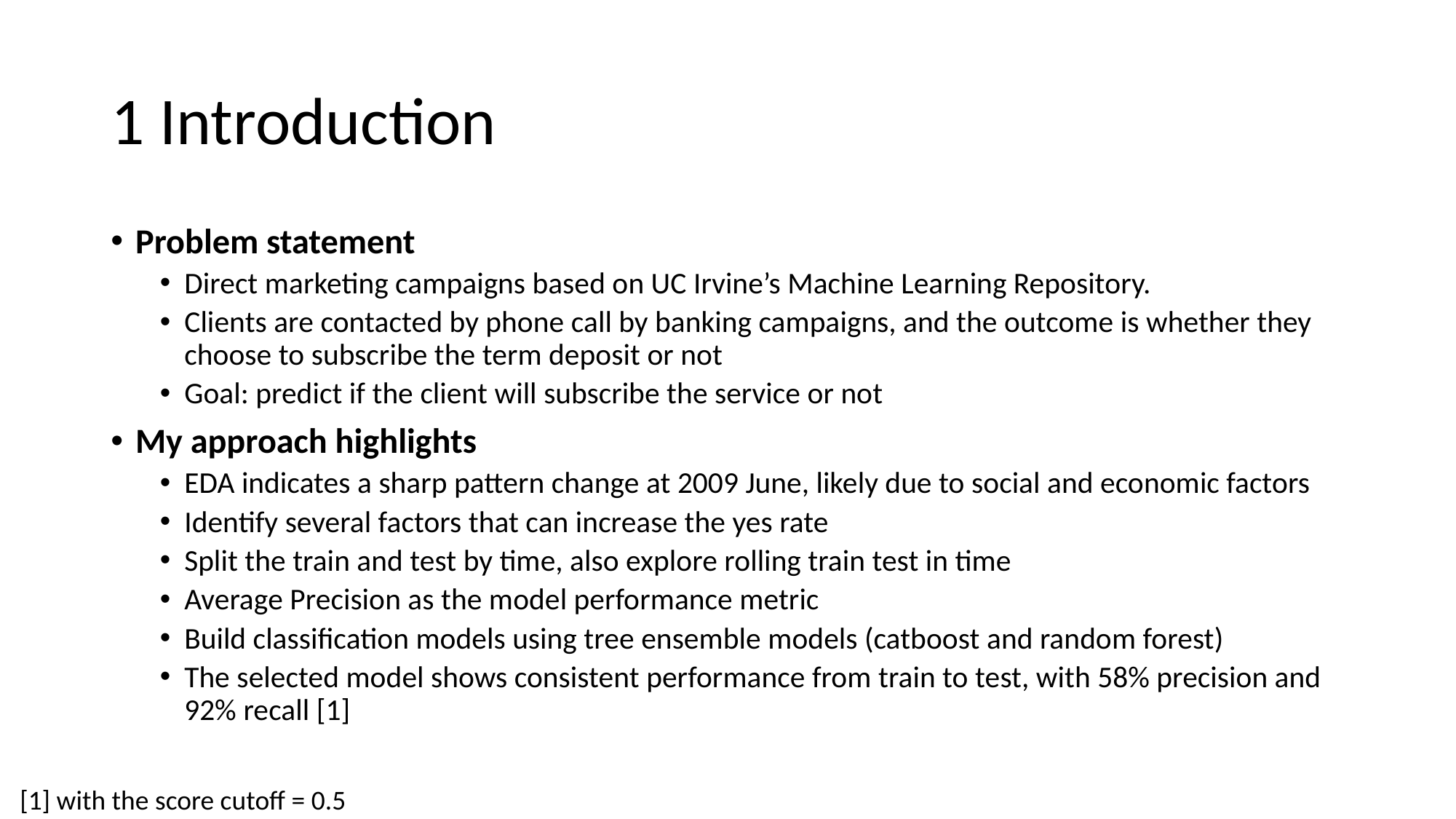

# 1 Introduction
Problem statement
Direct marketing campaigns based on UC Irvine’s Machine Learning Repository.
Clients are contacted by phone call by banking campaigns, and the outcome is whether they choose to subscribe the term deposit or not
Goal: predict if the client will subscribe the service or not
My approach highlights
EDA indicates a sharp pattern change at 2009 June, likely due to social and economic factors
Identify several factors that can increase the yes rate
Split the train and test by time, also explore rolling train test in time
Average Precision as the model performance metric
Build classification models using tree ensemble models (catboost and random forest)
The selected model shows consistent performance from train to test, with 58% precision and 92% recall [1]

[1] with the score cutoff = 0.5